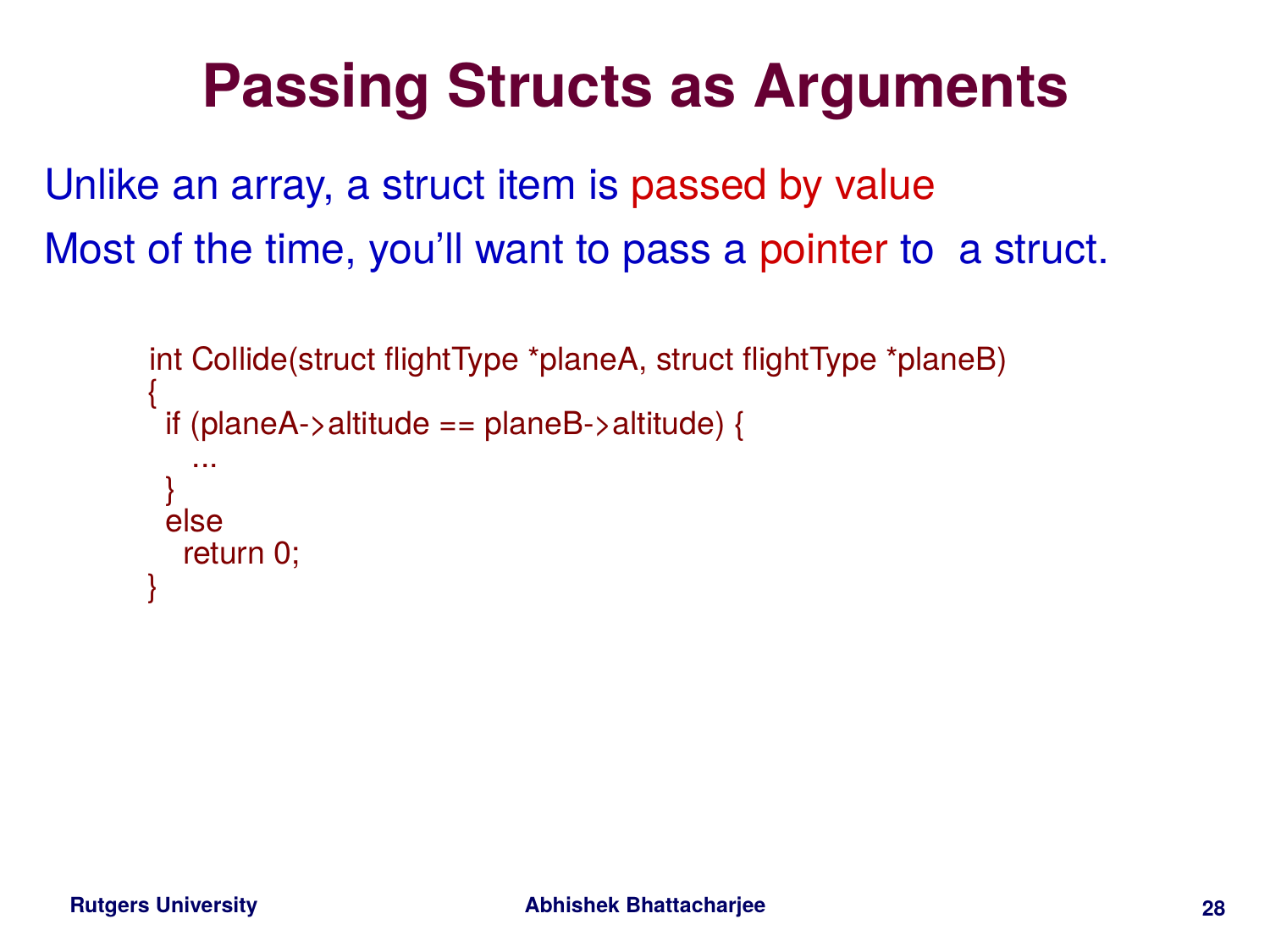

# Passing Structs as Arguments
Unlike an array, a struct item is passed by value
Most of the time, you’ll want to pass a pointer to  a struct.

    int Collide(struct flightType *planeA, struct flightType *planeB)
{
  if (planeA->altitude == planeB->altitude) {
     ...
  }
  else
    return 0;
}